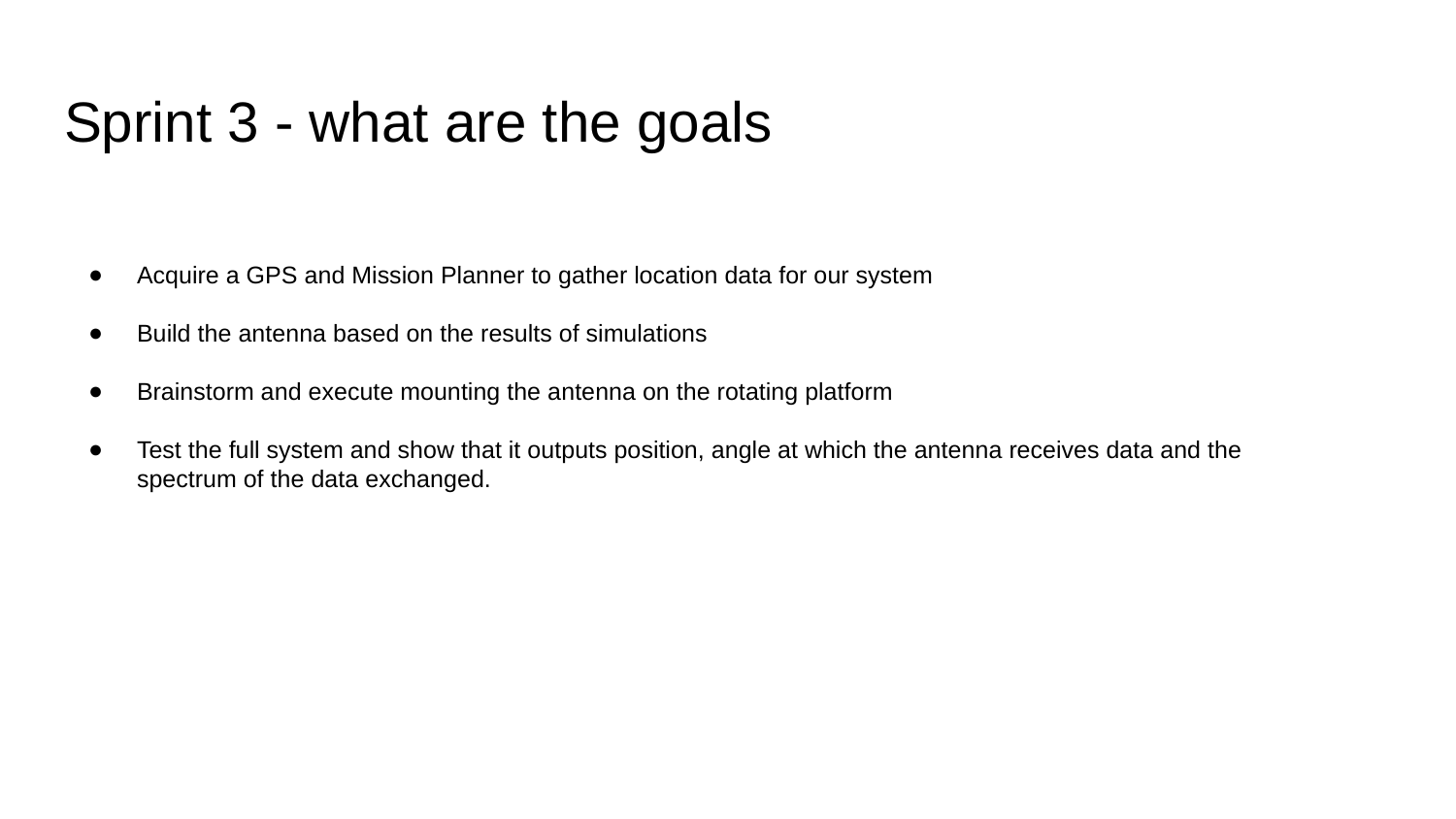

# Sprint 3 - what are the goals
Acquire a GPS and Mission Planner to gather location data for our system

Build the antenna based on the results of simulations

Brainstorm and execute mounting the antenna on the rotating platform

Test the full system and show that it outputs position, angle at which the antenna receives data and the spectrum of the data exchanged.